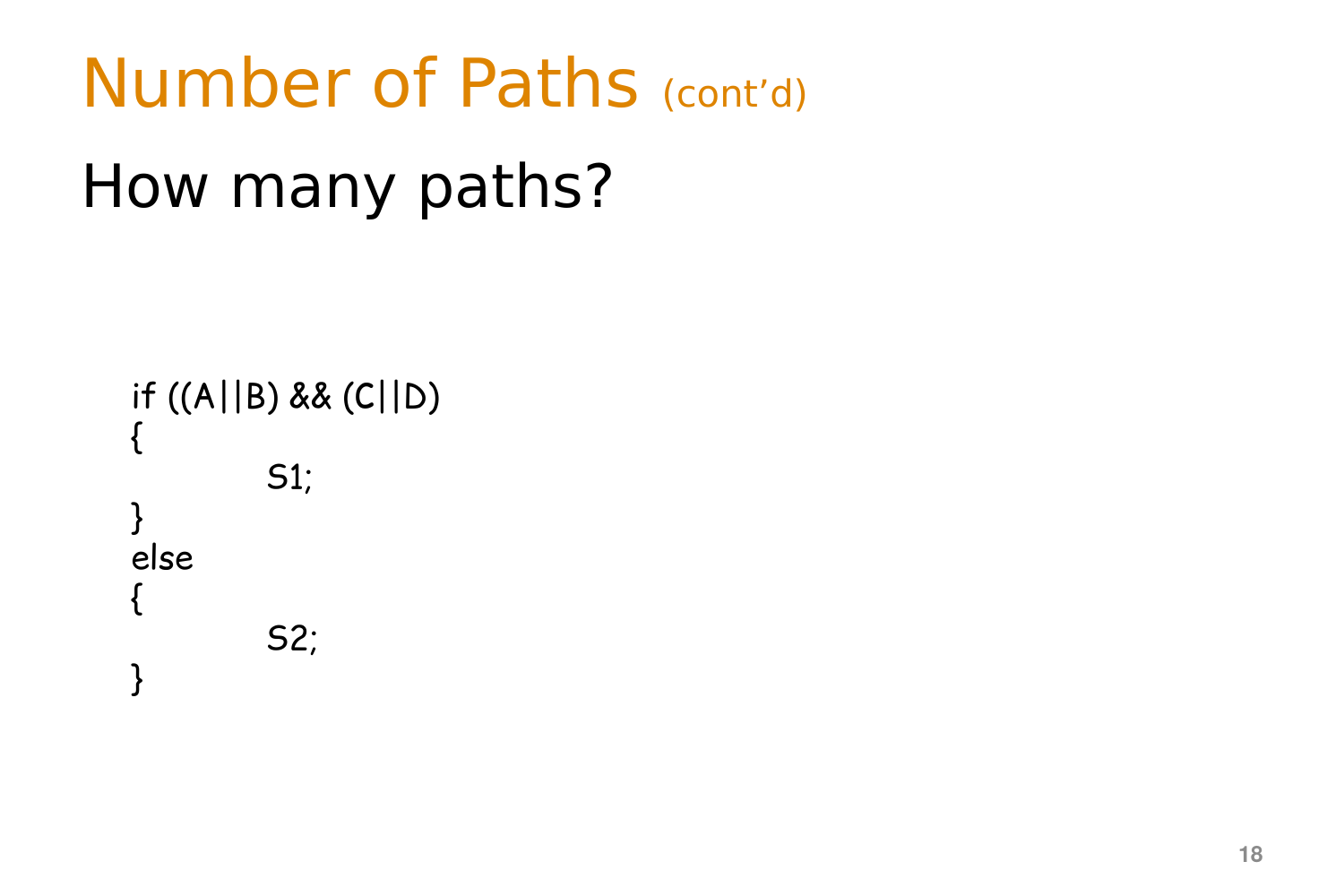

# Number of Paths (cont’d)
How many paths?
if ((A||B) && (C||D)
{
	S1;
}
else
{
	S2;
}
18